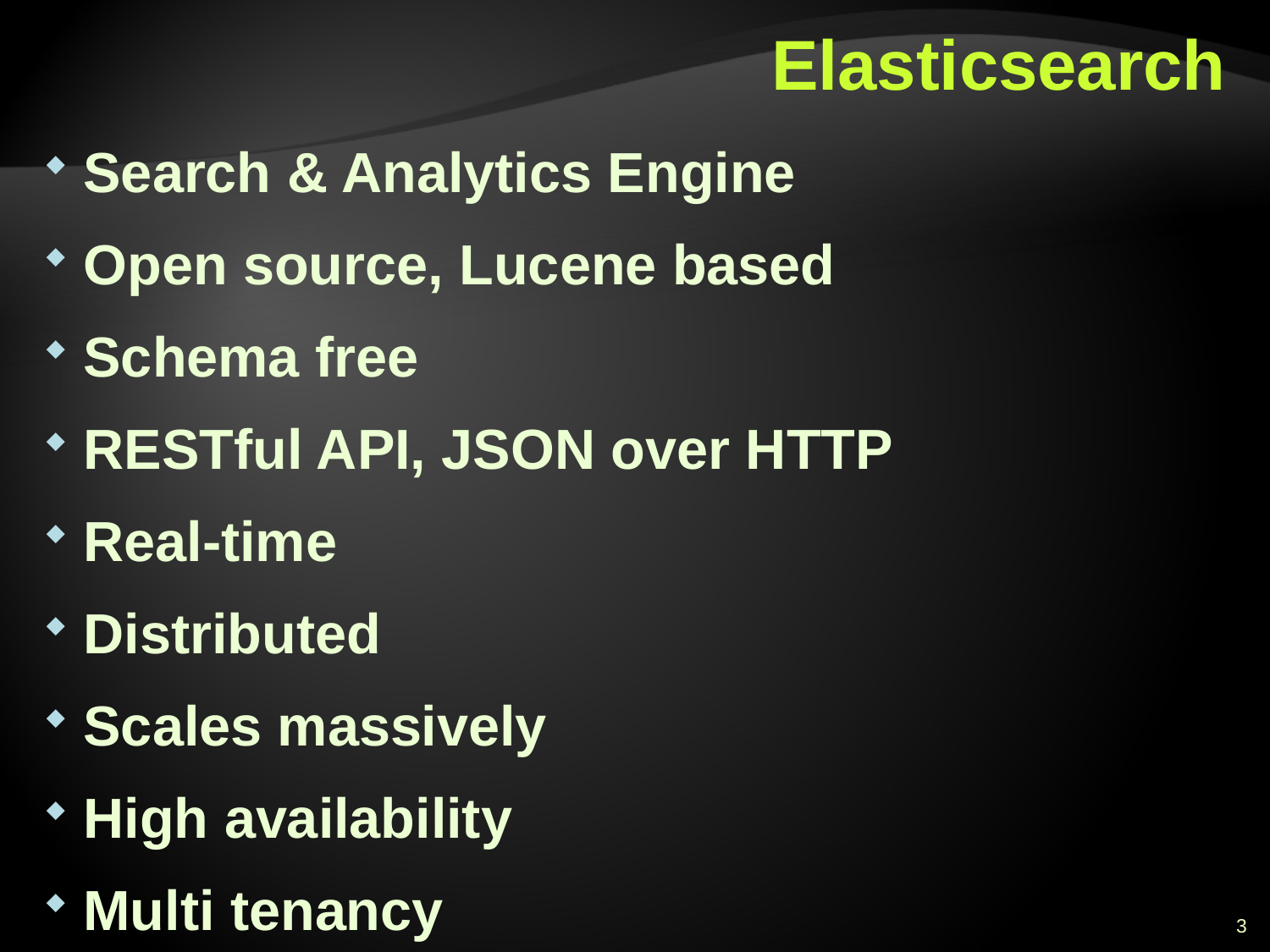

# Elasticsearch
Search & Analytics Engine
Open source, Lucene based
Schema free
RESTful API, JSON over HTTP
Real-time
Distributed
Scales massively
High availability
Multi tenancy

3